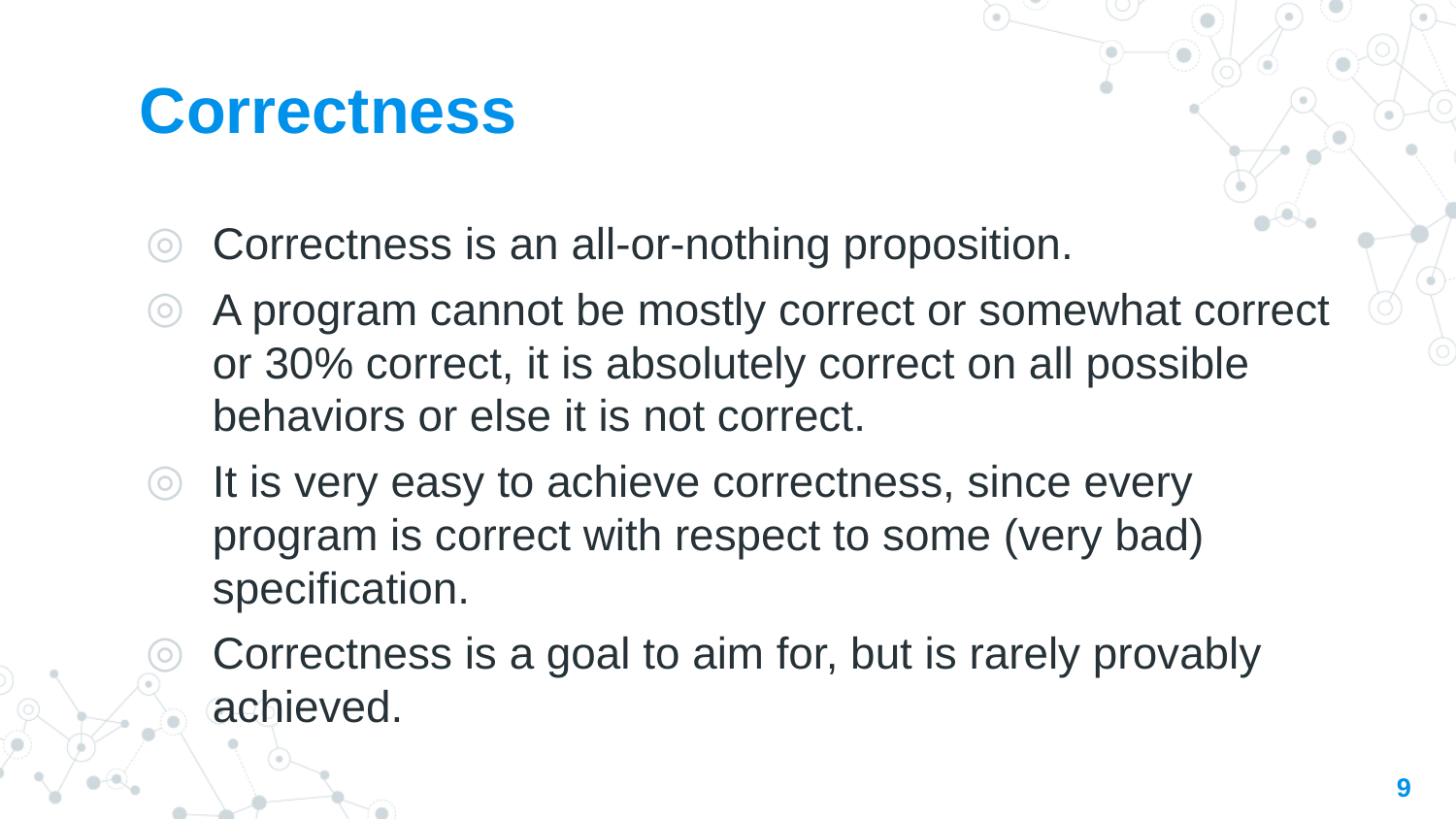

# Correctness
Correctness is an all-or-nothing proposition.
A program cannot be mostly correct or somewhat correct or 30% correct, it is absolutely correct on all possible behaviors or else it is not correct.
It is very easy to achieve correctness, since every program is correct with respect to some (very bad) specification.
Correctness is a goal to aim for, but is rarely provably achieved.
9